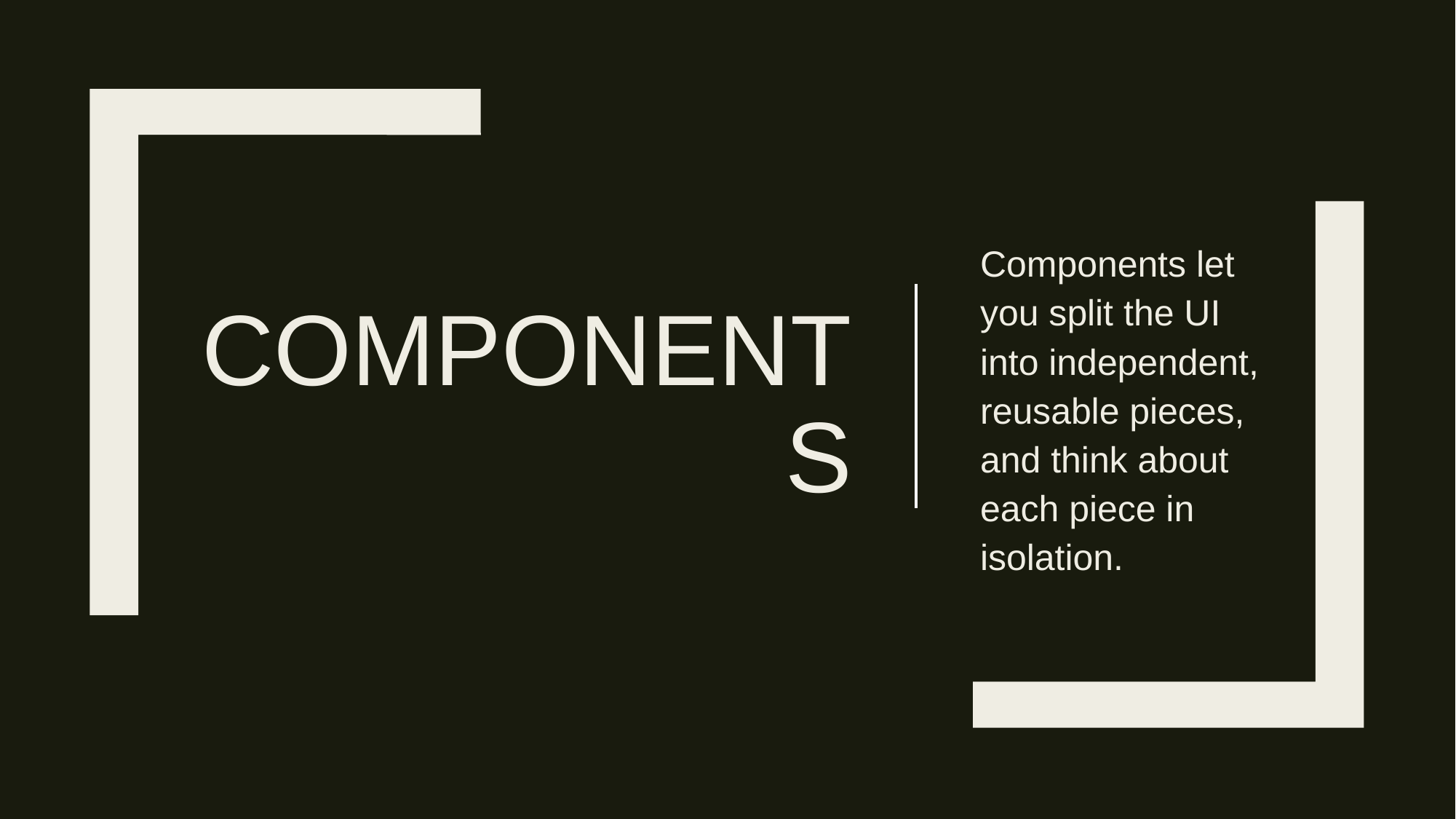

Components let you split the UI into independent, reusable pieces, and think about each piece in isolation.
# COMPONENTS